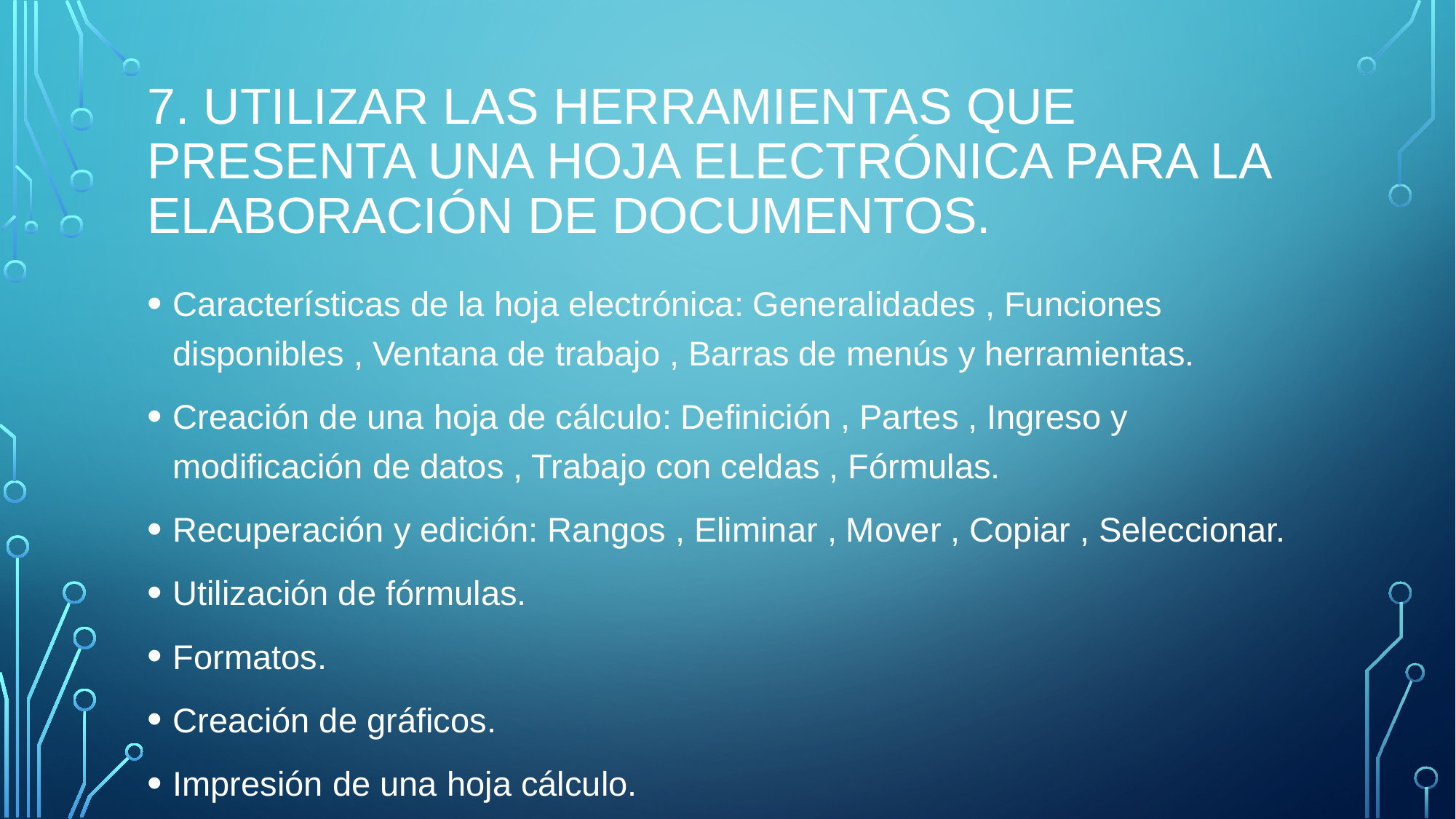

# 7. Utilizar las herramientas que presenta una hoja electrónica para la elaboración de documentos.
Características de la hoja electrónica: Generalidades , Funciones disponibles , Ventana de trabajo , Barras de menús y herramientas.
Creación de una hoja de cálculo: Definición , Partes , Ingreso y modificación de datos , Trabajo con celdas , Fórmulas.
Recuperación y edición: Rangos , Eliminar , Mover , Copiar , Seleccionar.
Utilización de fórmulas.
Formatos.
Creación de gráficos.
Impresión de una hoja cálculo.